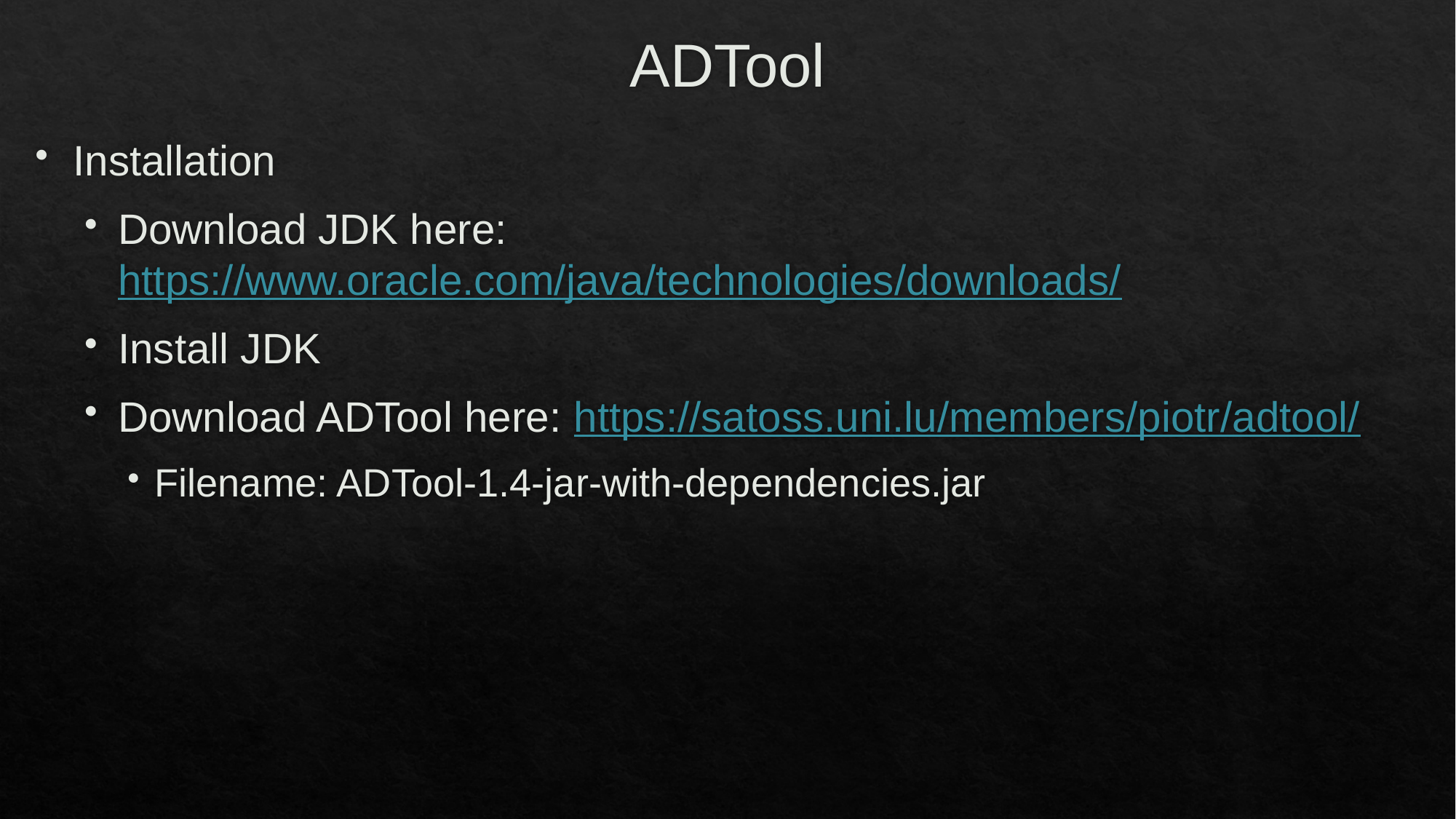

# ADTool
Installation
Download JDK here: https://www.oracle.com/java/technologies/downloads/
Install JDK
Download ADTool here: https://satoss.uni.lu/members/piotr/adtool/
Filename: ADTool-1.4-jar-with-dependencies.jar